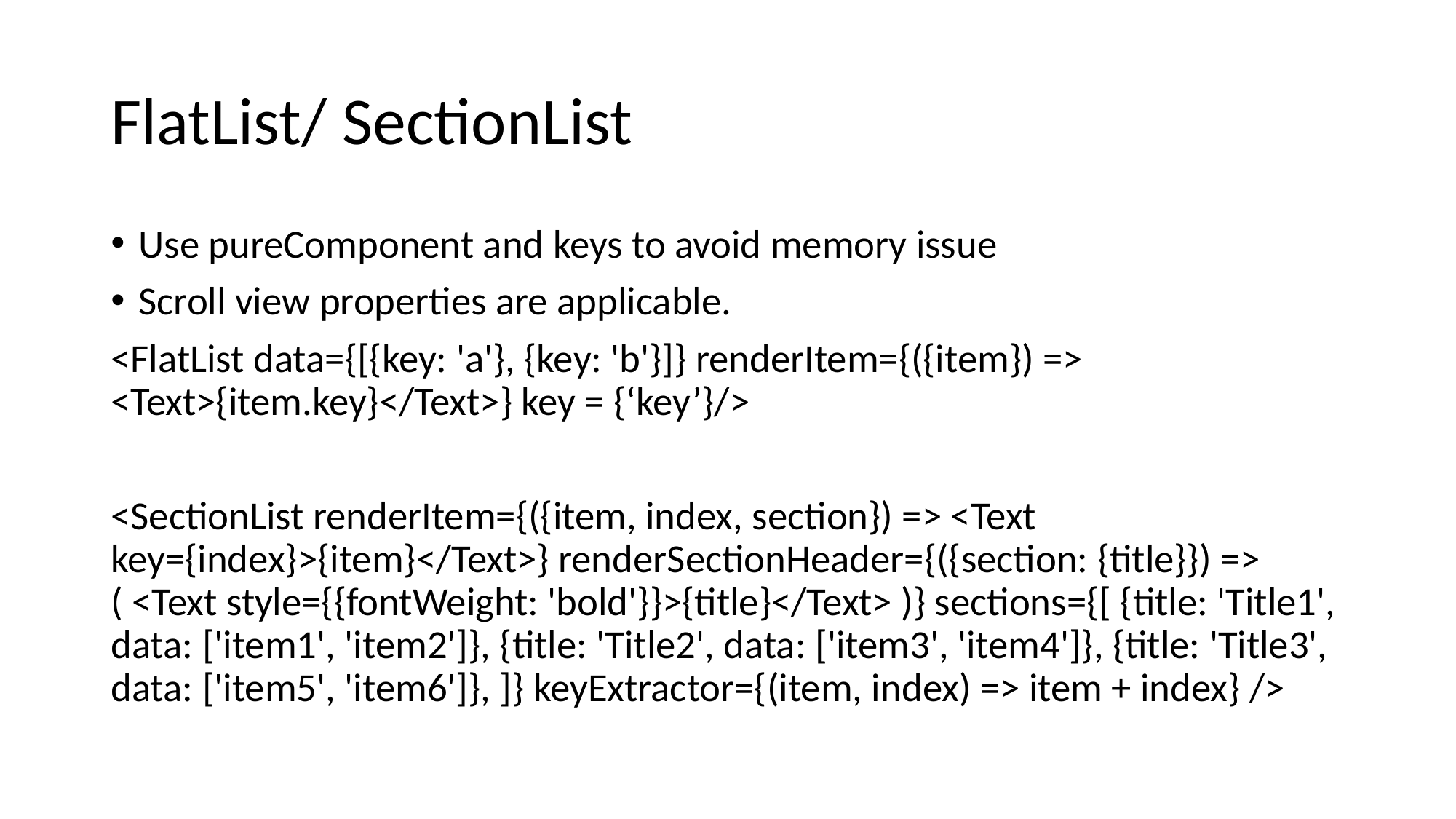

# FlatList/ SectionList
Use pureComponent and keys to avoid memory issue
Scroll view properties are applicable.
<FlatList data={[{key: 'a'}, {key: 'b'}]} renderItem={({item}) => <Text>{item.key}</Text>} key = {‘key’}/>

<SectionList renderItem={({item, index, section}) => <Text key={index}>{item}</Text>} renderSectionHeader={({section: {title}}) => ( <Text style={{fontWeight: 'bold'}}>{title}</Text> )} sections={[ {title: 'Title1', data: ['item1', 'item2']}, {title: 'Title2', data: ['item3', 'item4']}, {title: 'Title3', data: ['item5', 'item6']}, ]} keyExtractor={(item, index) => item + index} />